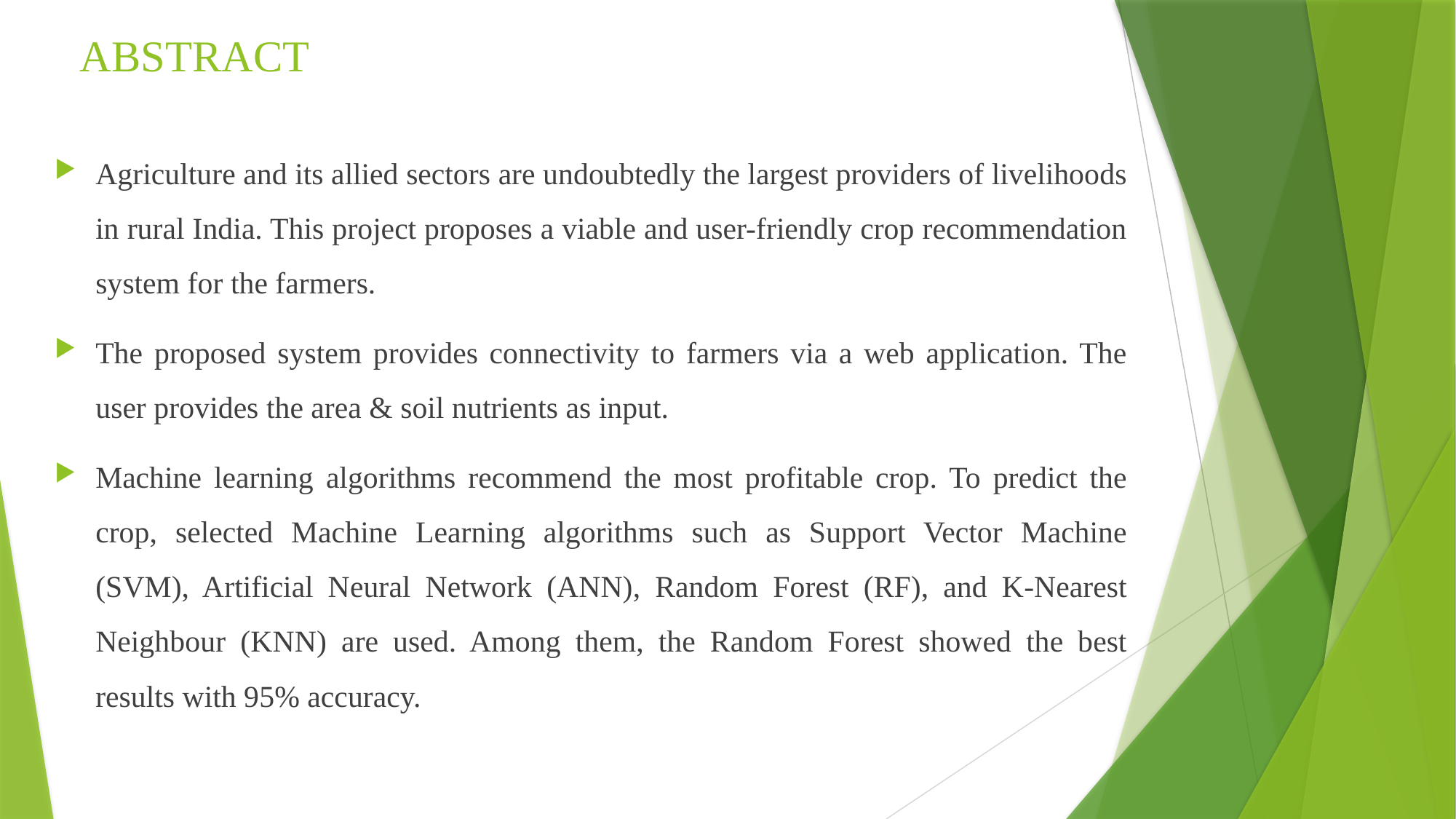

# ABSTRACT
Agriculture and its allied sectors are undoubtedly the largest providers of livelihoods in rural India. This project proposes a viable and user-friendly crop recommendation system for the farmers.
The proposed system provides connectivity to farmers via a web application. The user provides the area & soil nutrients as input.
Machine learning algorithms recommend the most profitable crop. To predict the crop, selected Machine Learning algorithms such as Support Vector Machine (SVM), Artificial Neural Network (ANN), Random Forest (RF), and K-Nearest Neighbour (KNN) are used. Among them, the Random Forest showed the best results with 95% accuracy.